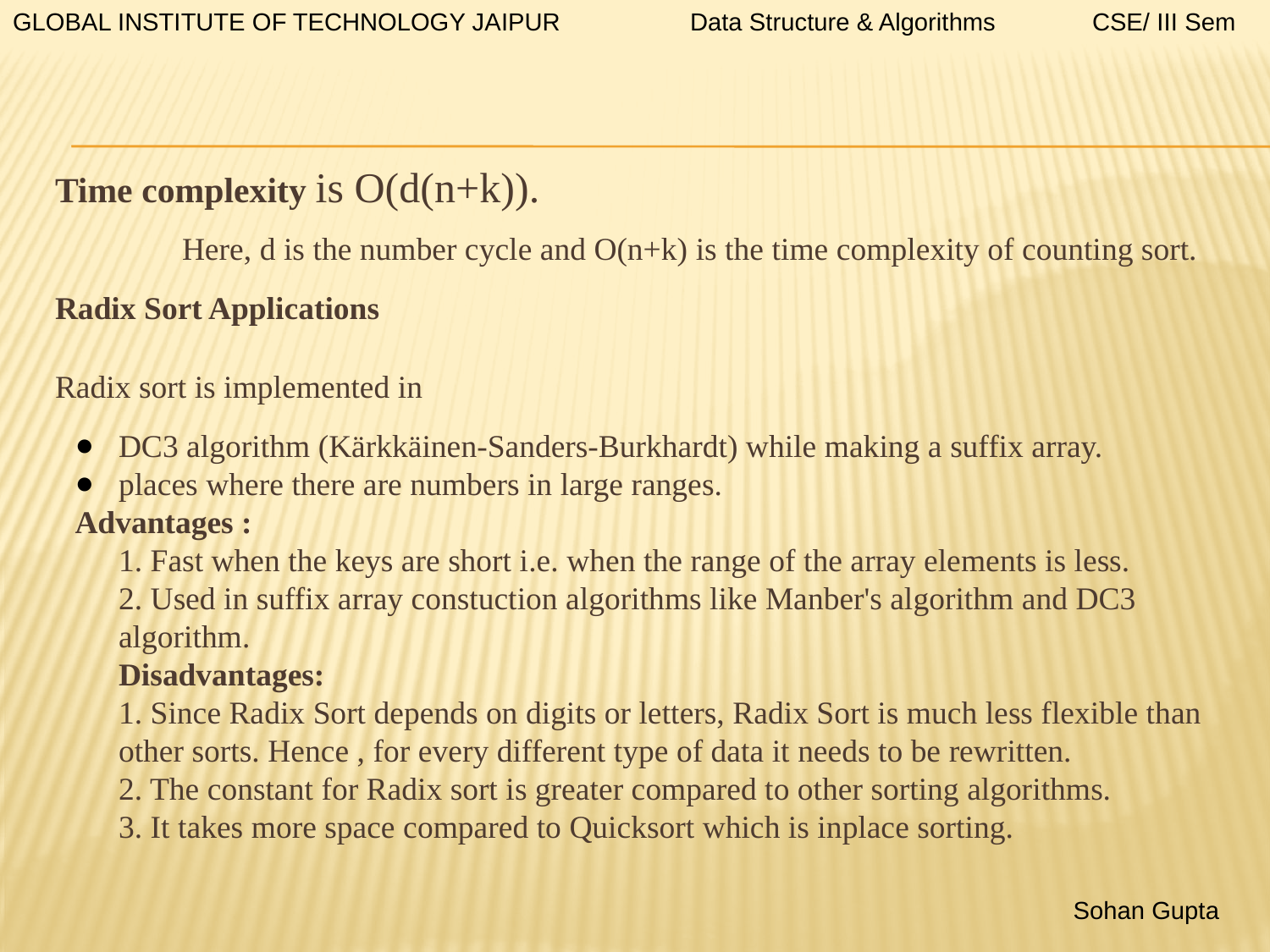

Data Structure & Algorithms
CSE/ III Sem
GLOBAL INSTITUTE OF TECHNOLOGY JAIPUR
Time complexity is O(d(n+k)).
	Here, d is the number cycle and O(n+k) is the time complexity of counting sort.
Radix Sort Applications
Radix sort is implemented in
DC3 algorithm (Kärkkäinen-Sanders-Burkhardt) while making a suffix array.
places where there are numbers in large ranges.
Advantages :
1. Fast when the keys are short i.e. when the range of the array elements is less.
2. Used in suffix array constuction algorithms like Manber's algorithm and DC3 algorithm.
Disadvantages:
1. Since Radix Sort depends on digits or letters, Radix Sort is much less flexible than other sorts. Hence , for every different type of data it needs to be rewritten.
2. The constant for Radix sort is greater compared to other sorting algorithms.
3. It takes more space compared to Quicksort which is inplace sorting.

Sohan Gupta